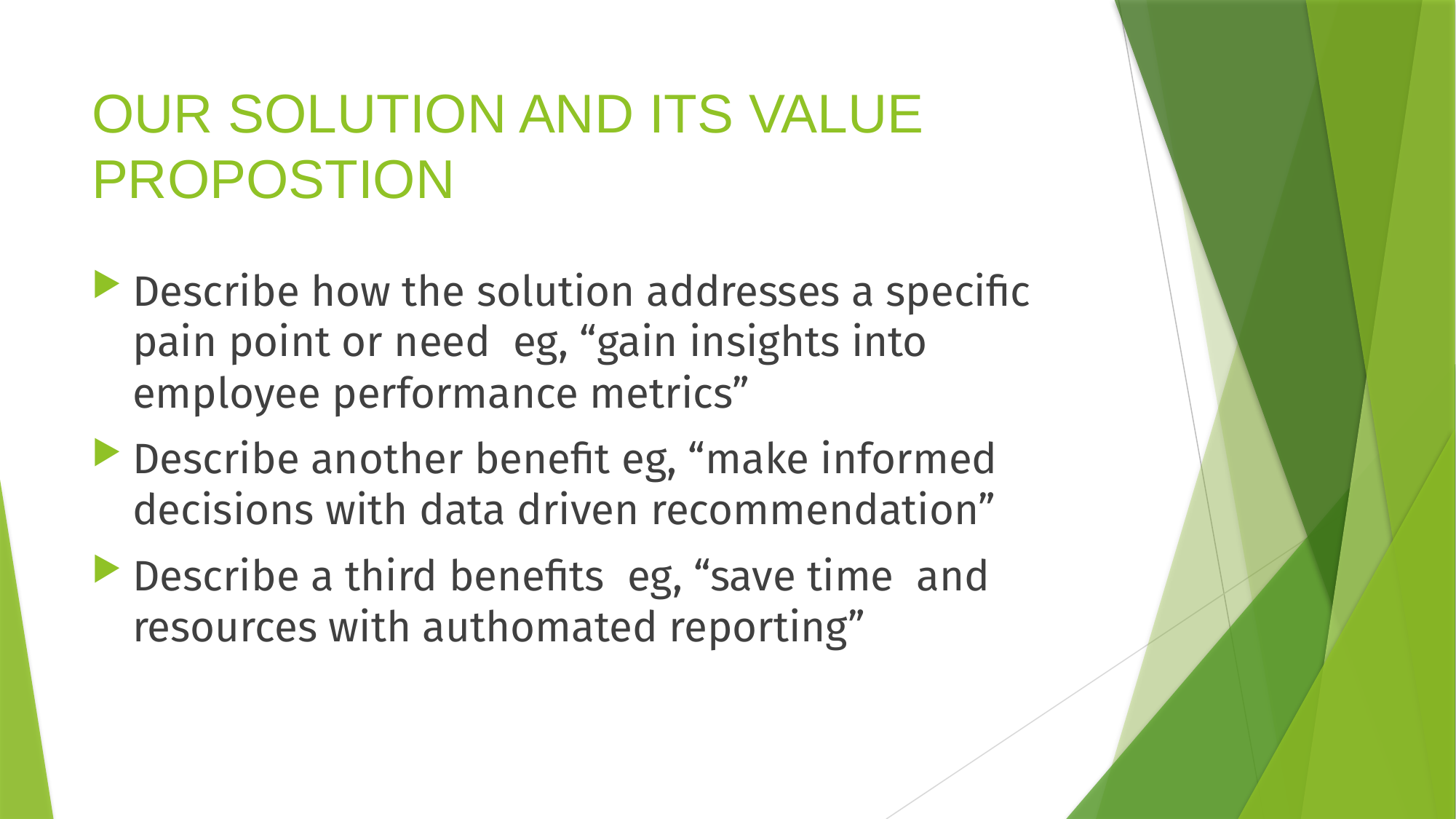

# OUR SOLUTION AND ITS VALUE PROPOSTION
Describe how the solution addresses a specific pain point or need  eg, “gain insights into employee performance metrics”
Describe another benefit eg, “make informed decisions with data driven recommendation”
Describe a third benefits  eg, “save time  and resources with authomated reporting”